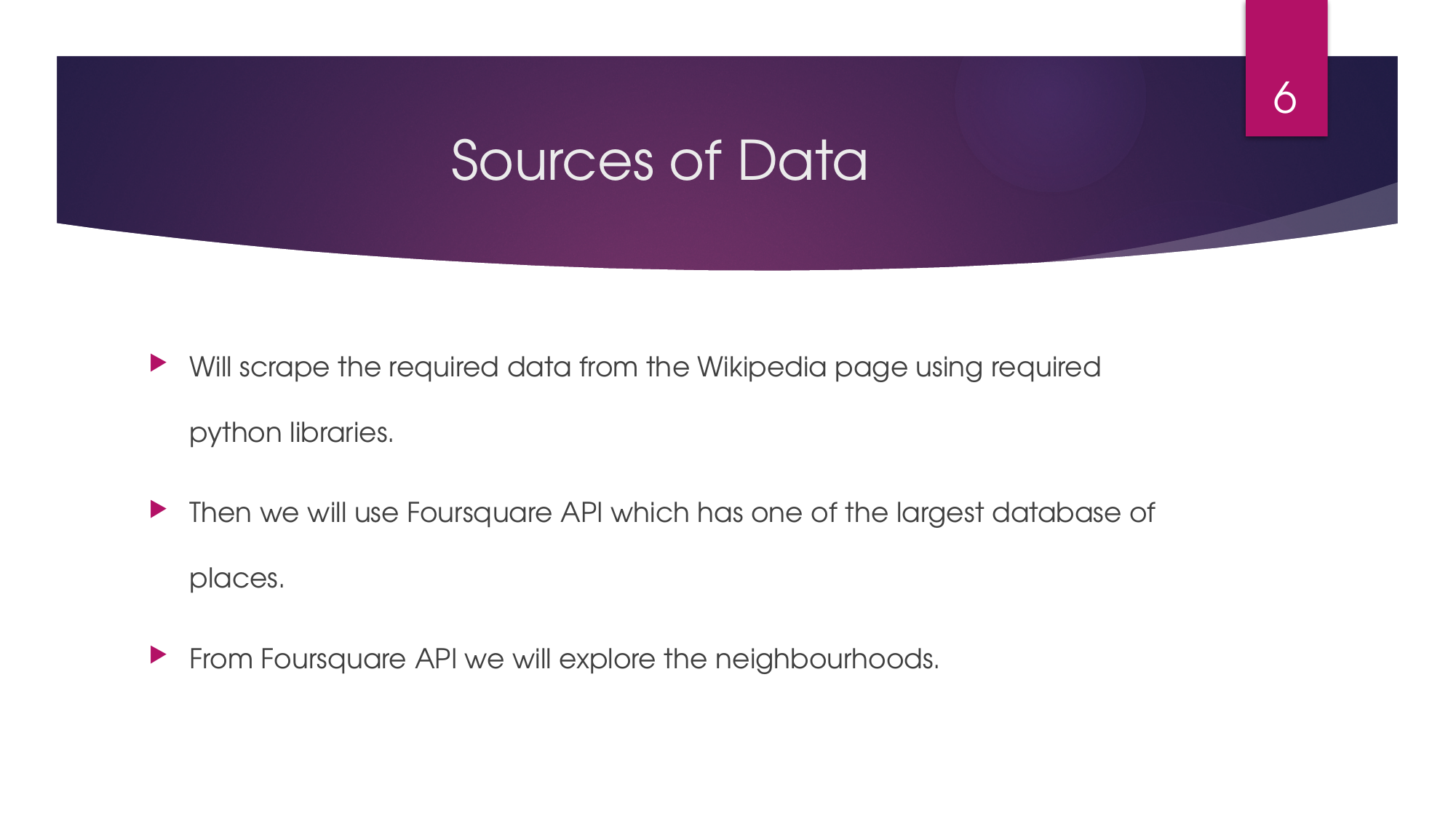

6
# Sources of Data
Will scrape the required data from the Wikipedia page using required python libraries.
Then we will use Foursquare API which has one of the largest database of places.
From Foursquare API we will explore the neighbourhoods.